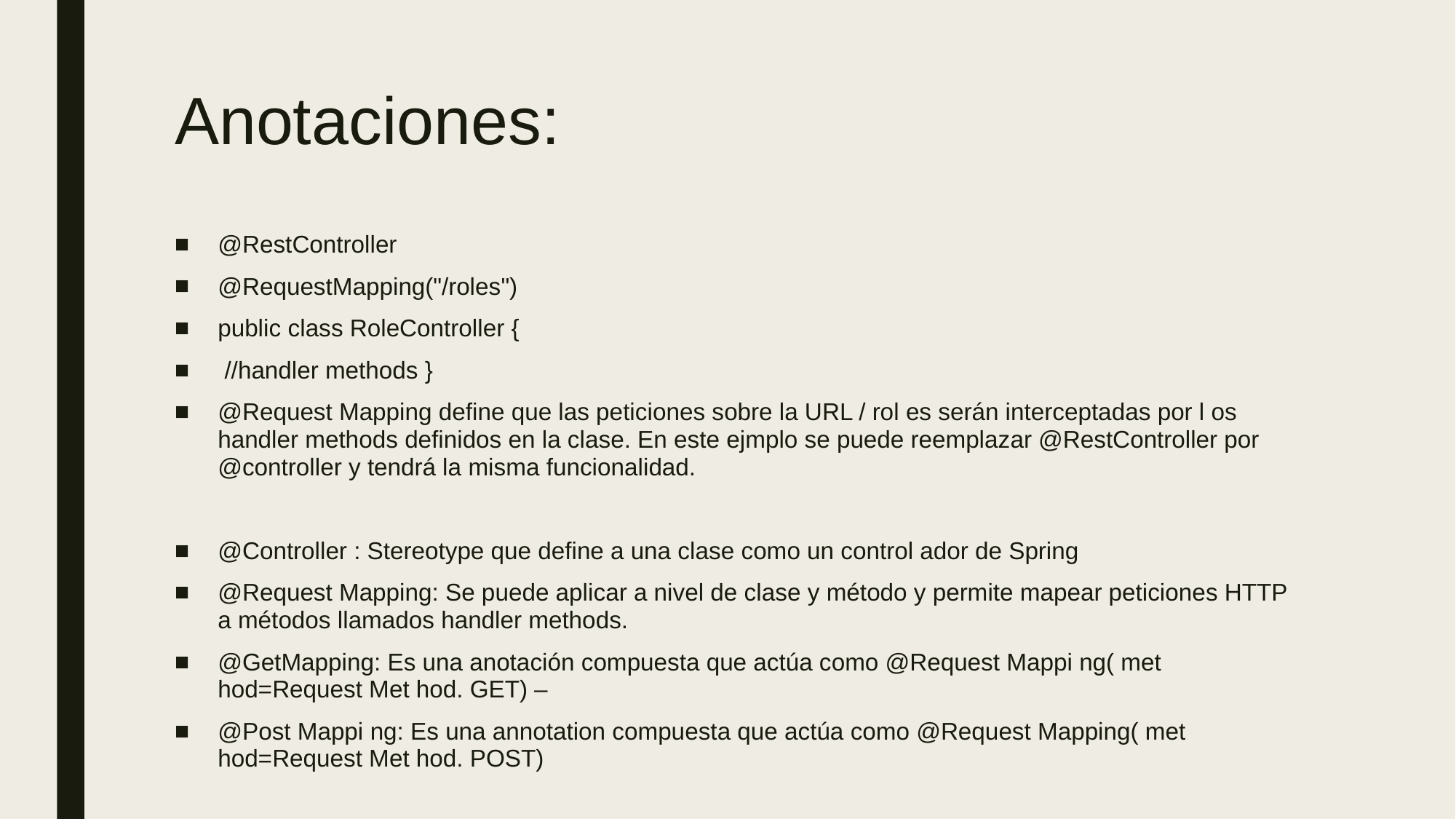

# Anotaciones:

@RestController
@RequestMapping("/roles")
public class RoleController {
 //handler methods }
@Request Mapping define que las peticiones sobre la URL / rol es serán interceptadas por l os handler methods definidos en la clase. En este ejmplo se puede reemplazar @RestController por @controller y tendrá la misma funcionalidad.

@Controller : Stereotype que define a una clase como un control ador de Spring
@Request Mapping: Se puede aplicar a nivel de clase y método y permite mapear peticiones HTTP a métodos llamados handler methods.
@GetMapping: Es una anotación compuesta que actúa como @Request Mappi ng( met hod=Request Met hod. GET) –
@Post Mappi ng: Es una annotation compuesta que actúa como @Request Mapping( met hod=Request Met hod. POST)